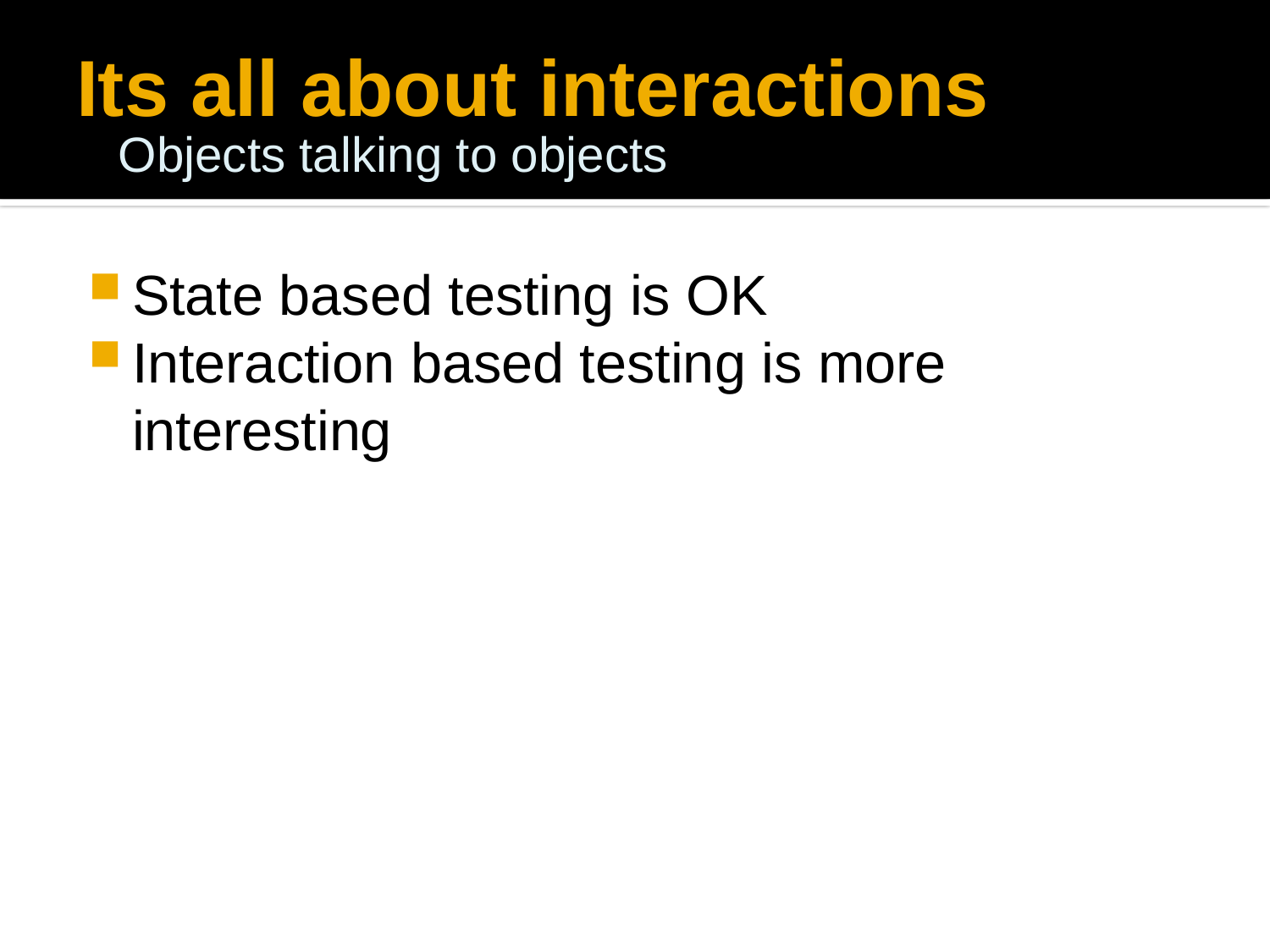

# Its all about interactions
Objects talking to objects
State based testing is OK
Interaction based testing is more interesting